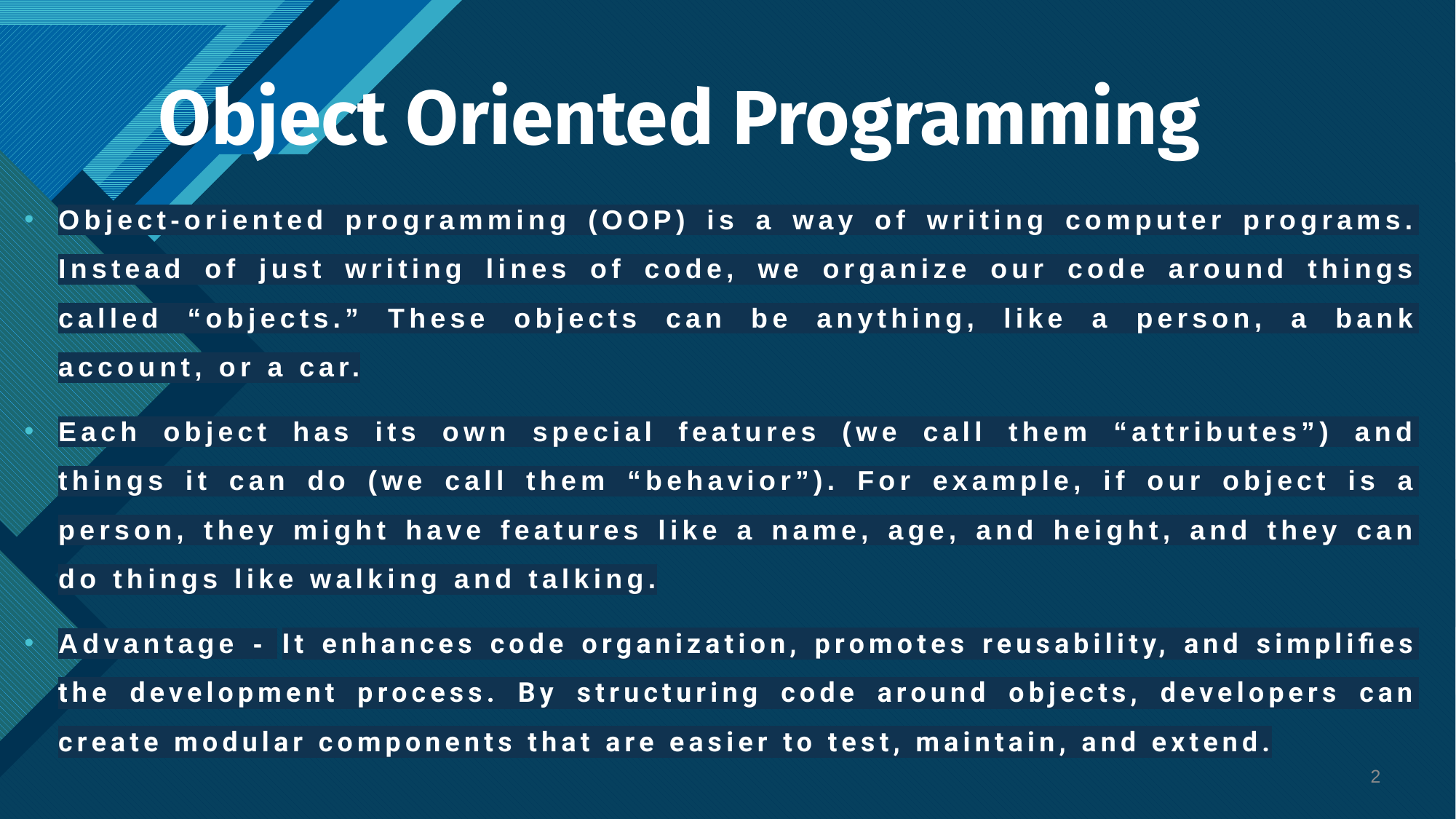

# Object Oriented Programming
Object-oriented programming (OOP) is a way of writing computer programs. Instead of just writing lines of code, we organize our code around things called “objects.” These objects can be anything, like a person, a bank account, or a car.
Each object has its own special features (we call them “attributes”) and things it can do (we call them “behavior”). For example, if our object is a person, they might have features like a name, age, and height, and they can do things like walking and talking.
Advantage - It enhances code organization, promotes reusability, and simplifies the development process. By structuring code around objects, developers can create modular components that are easier to test, maintain, and extend.

2